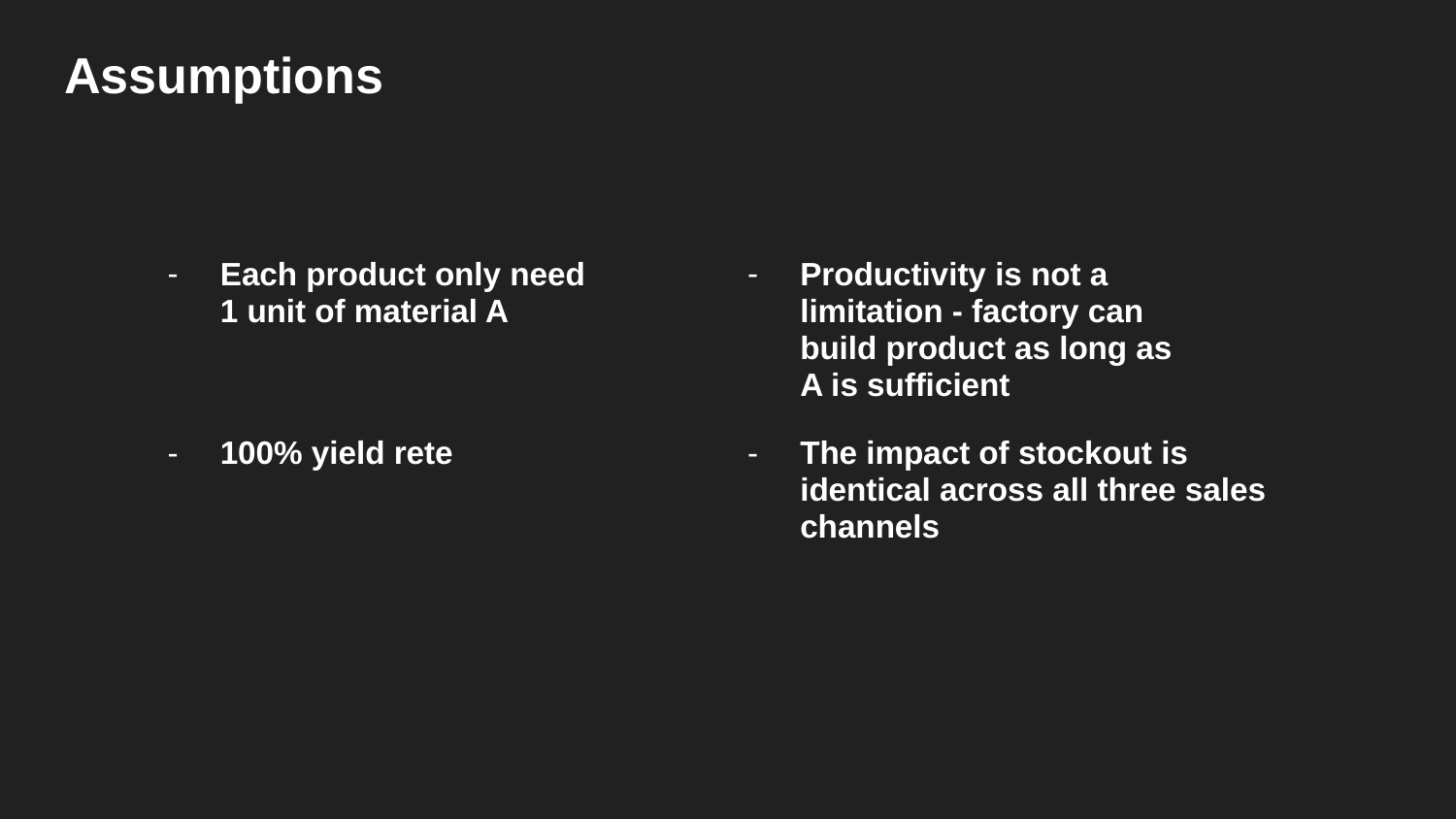

# Assumptions
Each product only need 1 unit of material A
Productivity is not a limitation - factory can build product as long as A is sufficient
100% yield rete
The impact of stockout is identical across all three sales channels